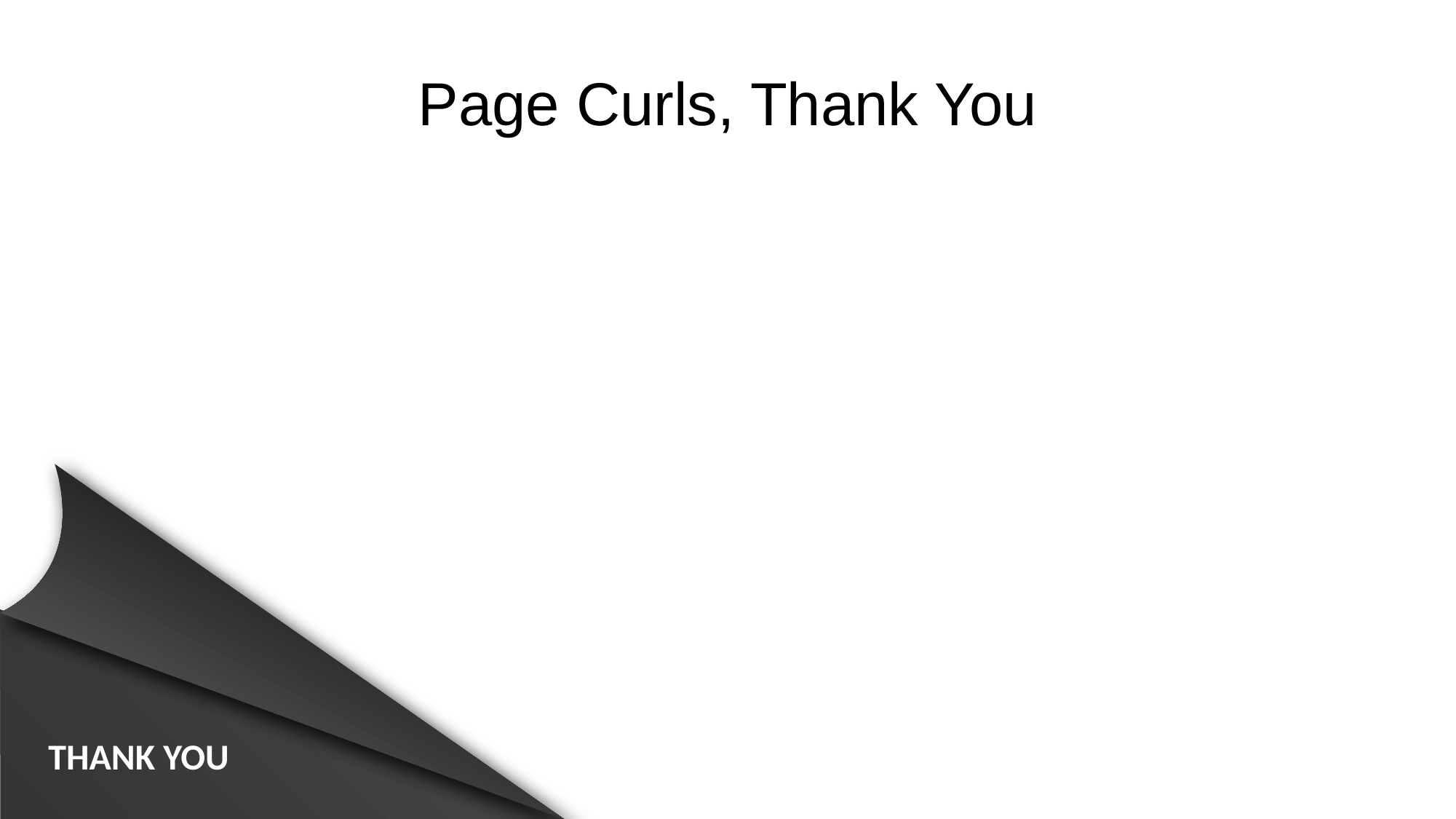

# Page Curls, Thank You

THANK YOU